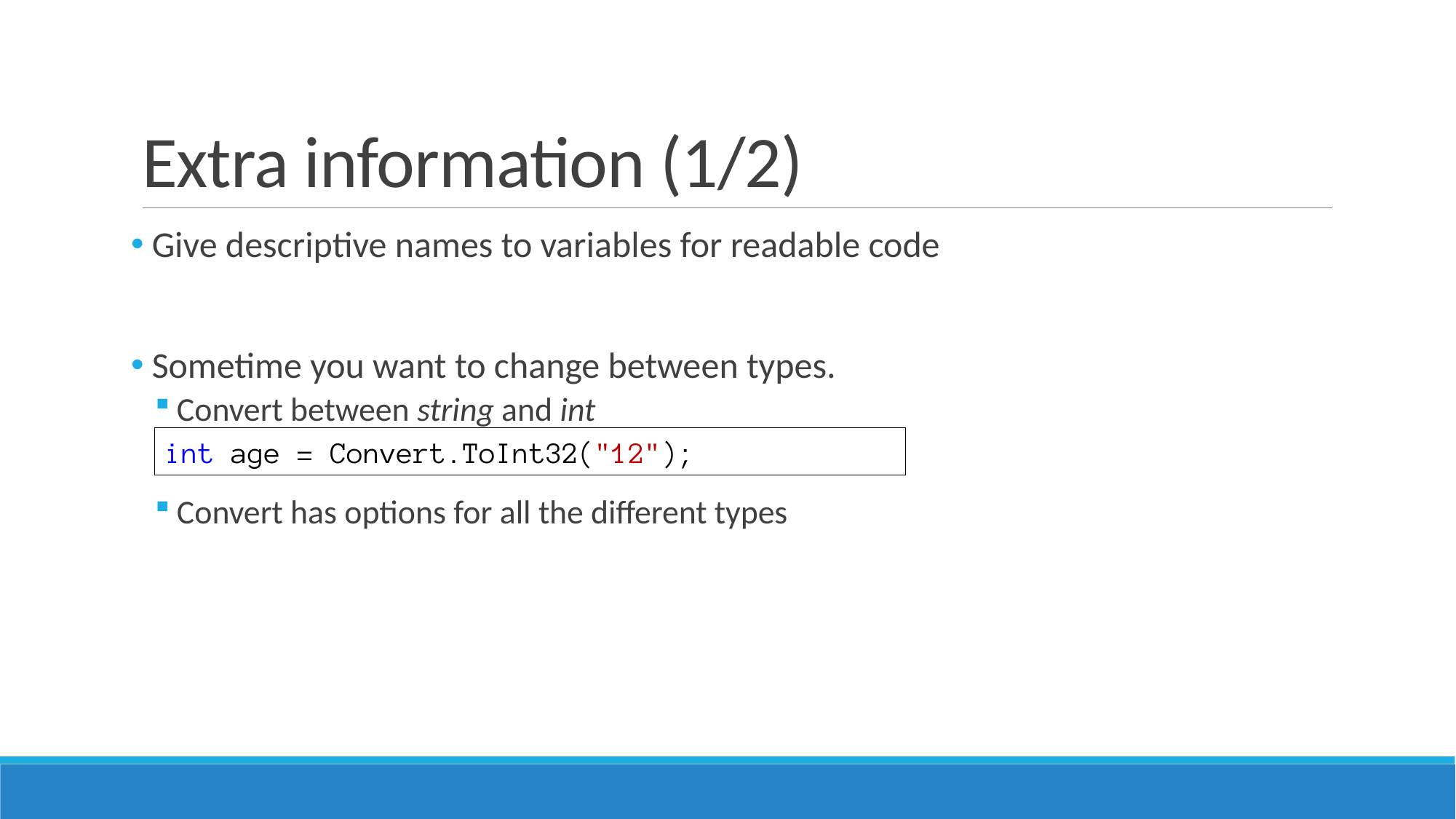

# Extra information (1/2)
 Give descriptive names to variables for readable code

 Sometime you want to change between types.
Convert between string and int

Convert has options for all the different types
int age = Convert.ToInt32("12");